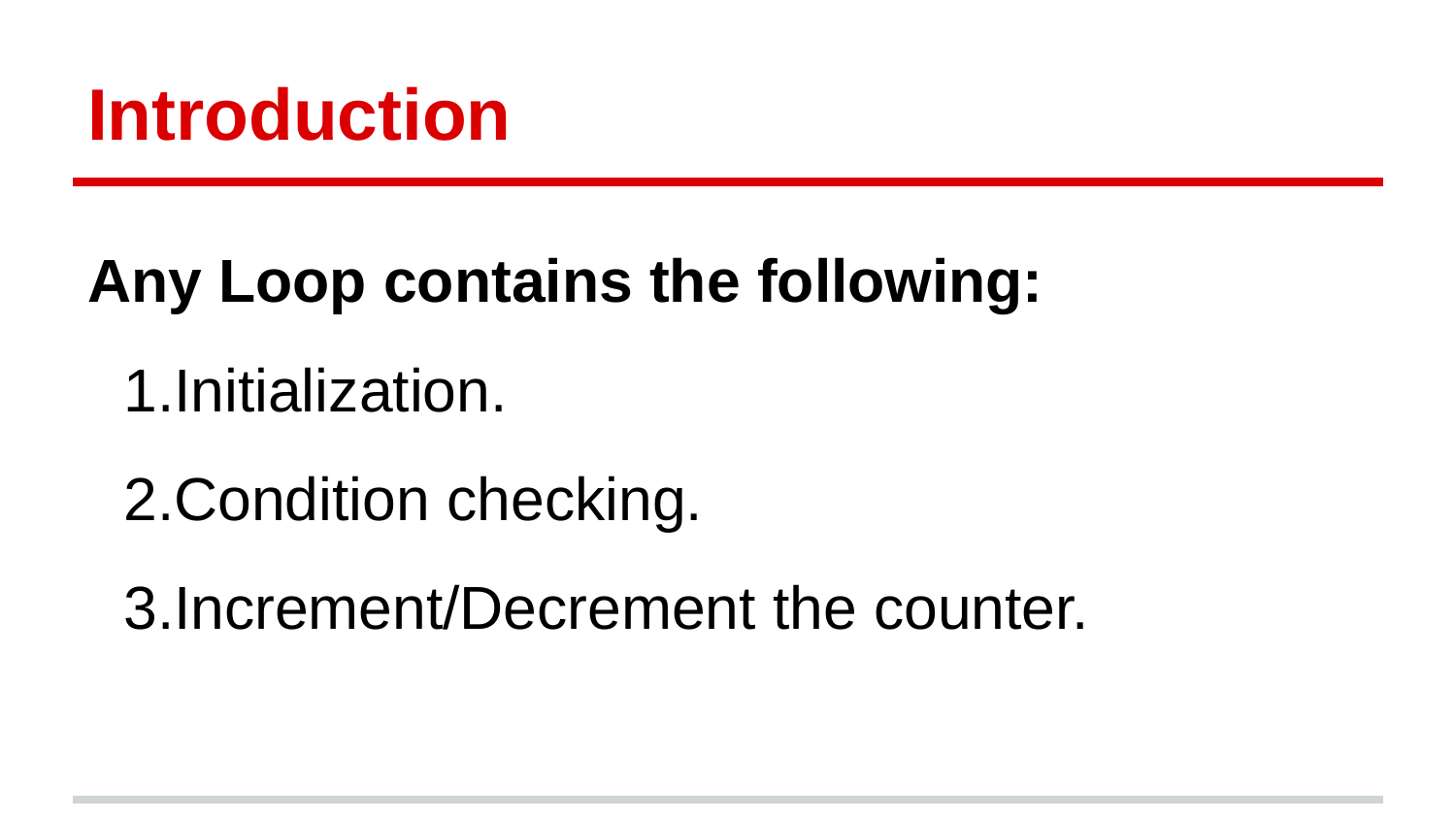

# Introduction
Any Loop contains the following:
Initialization.
Condition checking.
Increment/Decrement the counter.